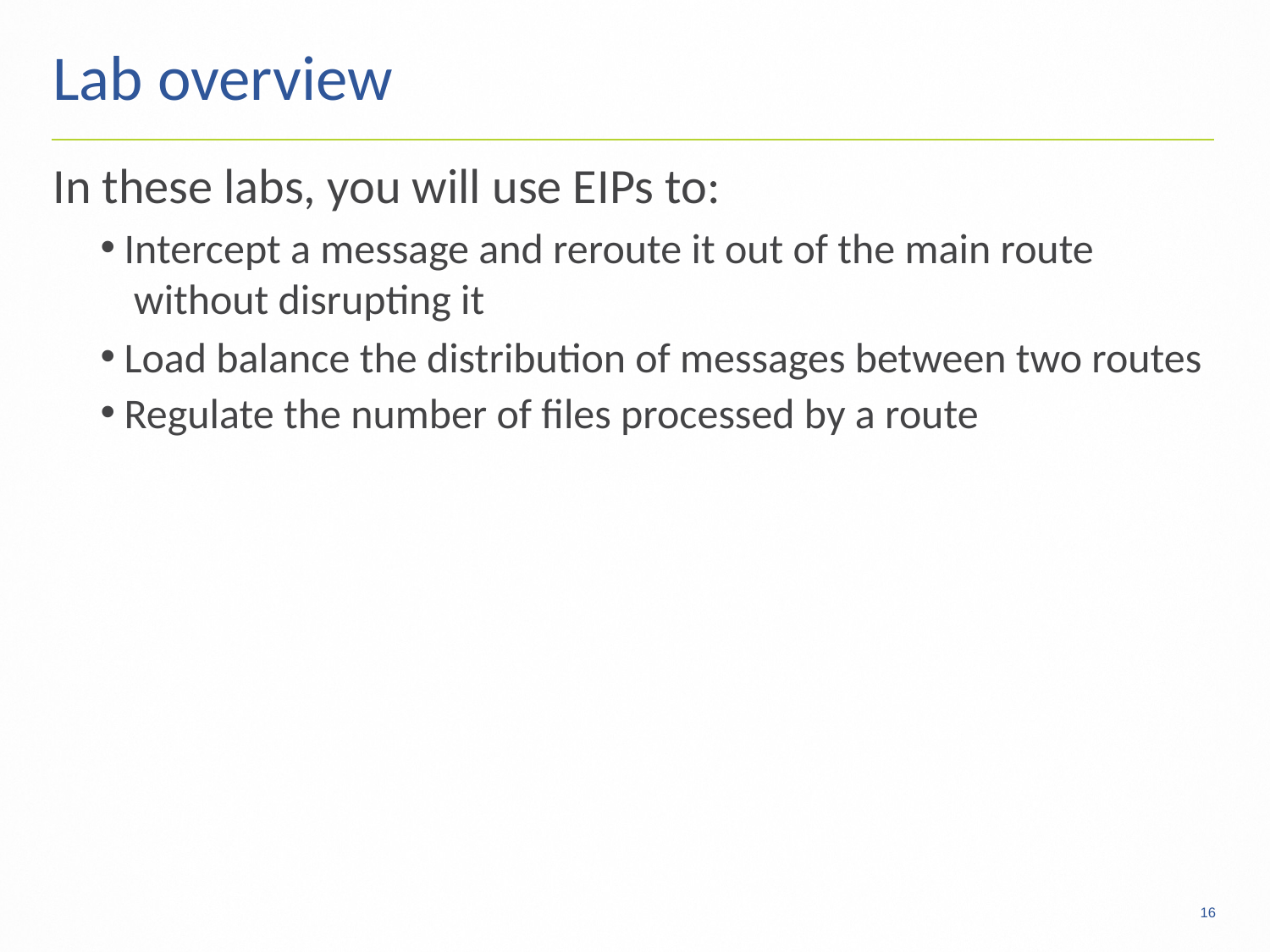

16
# Lab overview

In these labs, you will use EIPs to:
Intercept a message and reroute it out of the main route  without disrupting it
Load balance the distribution of messages between two routes
Regulate the number of files processed by a route